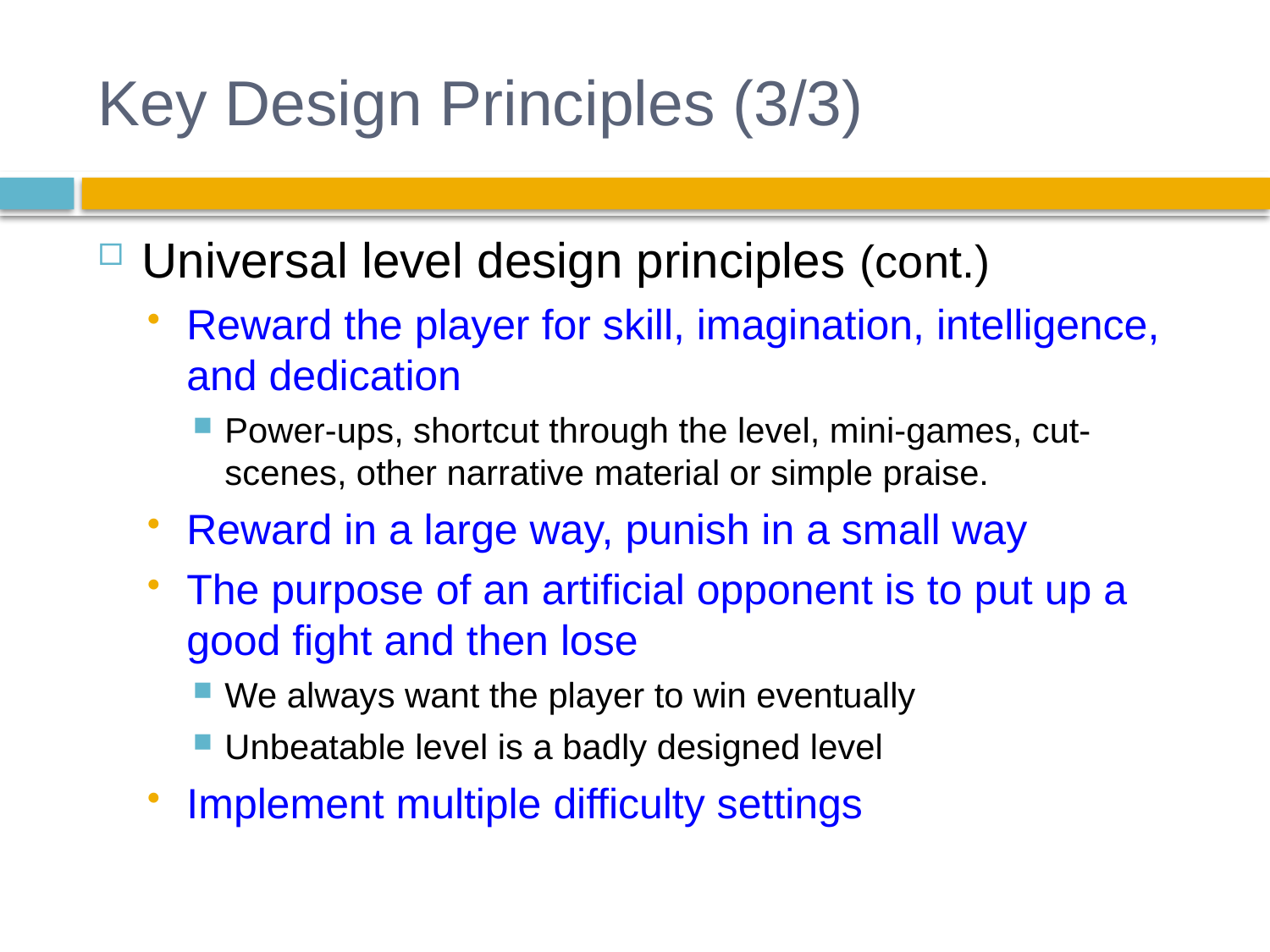

# Key Design Principles (3/3)
Universal level design principles (cont.)
Reward the player for skill, imagination, intelligence, and dedication
Power-ups, shortcut through the level, mini-games, cut-scenes, other narrative material or simple praise.
Reward in a large way, punish in a small way
The purpose of an artificial opponent is to put up a good fight and then lose
We always want the player to win eventually
Unbeatable level is a badly designed level
Implement multiple difficulty settings